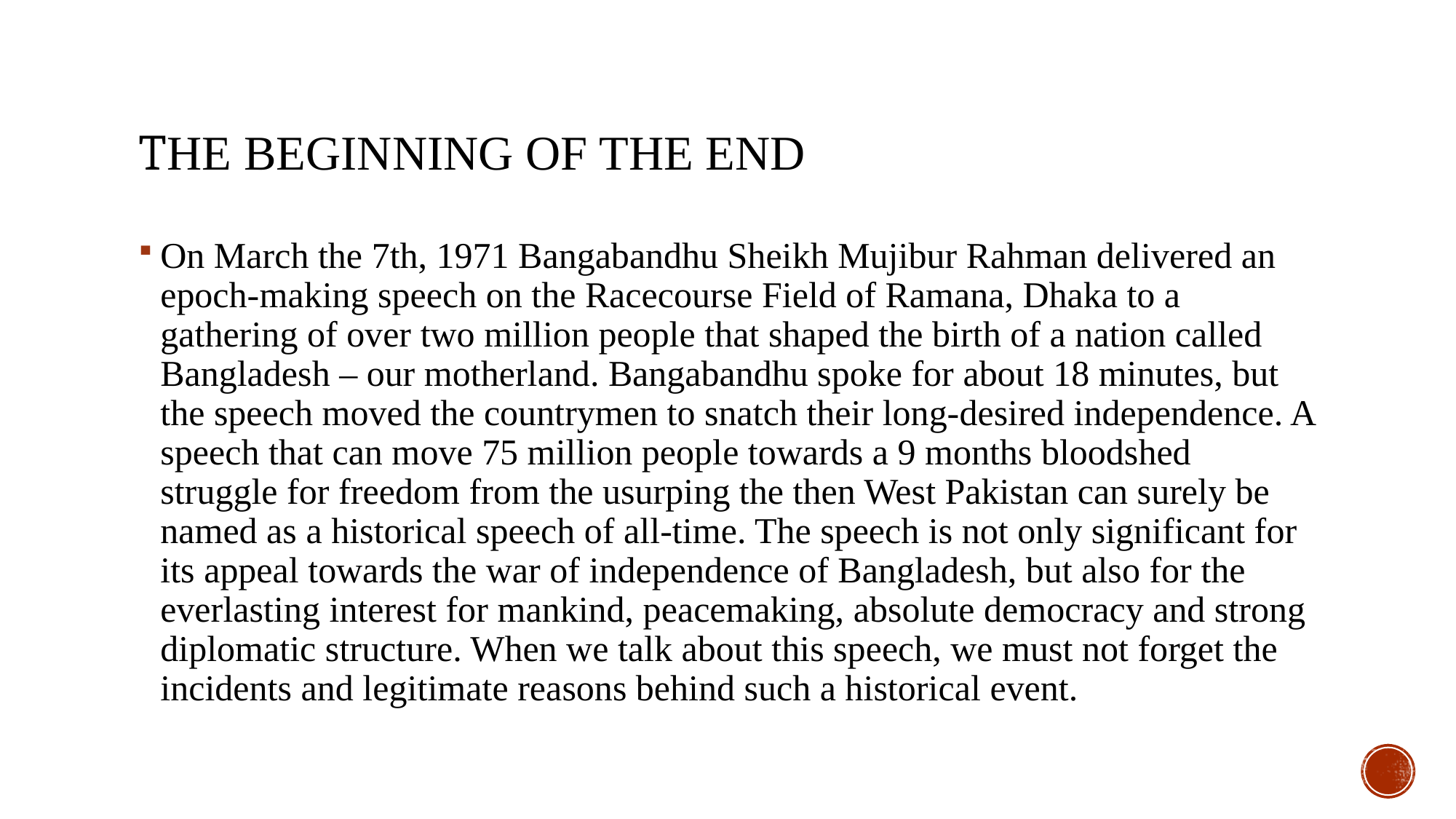

# The Beginning of the End
On March the 7th, 1971 Bangabandhu Sheikh Mujibur Rahman delivered an epoch-making speech on the Racecourse Field of Ramana, Dhaka to a gathering of over two million people that shaped the birth of a nation called Bangladesh – our motherland. Bangabandhu spoke for about 18 minutes, but the speech moved the countrymen to snatch their long-desired independence. A speech that can move 75 million people towards a 9 months bloodshed struggle for freedom from the usurping the then West Pakistan can surely be named as a historical speech of all-time. The speech is not only significant for its appeal towards the war of independence of Bangladesh, but also for the everlasting interest for mankind, peacemaking, absolute democracy and strong diplomatic structure. When we talk about this speech, we must not forget the incidents and legitimate reasons behind such a historical event.